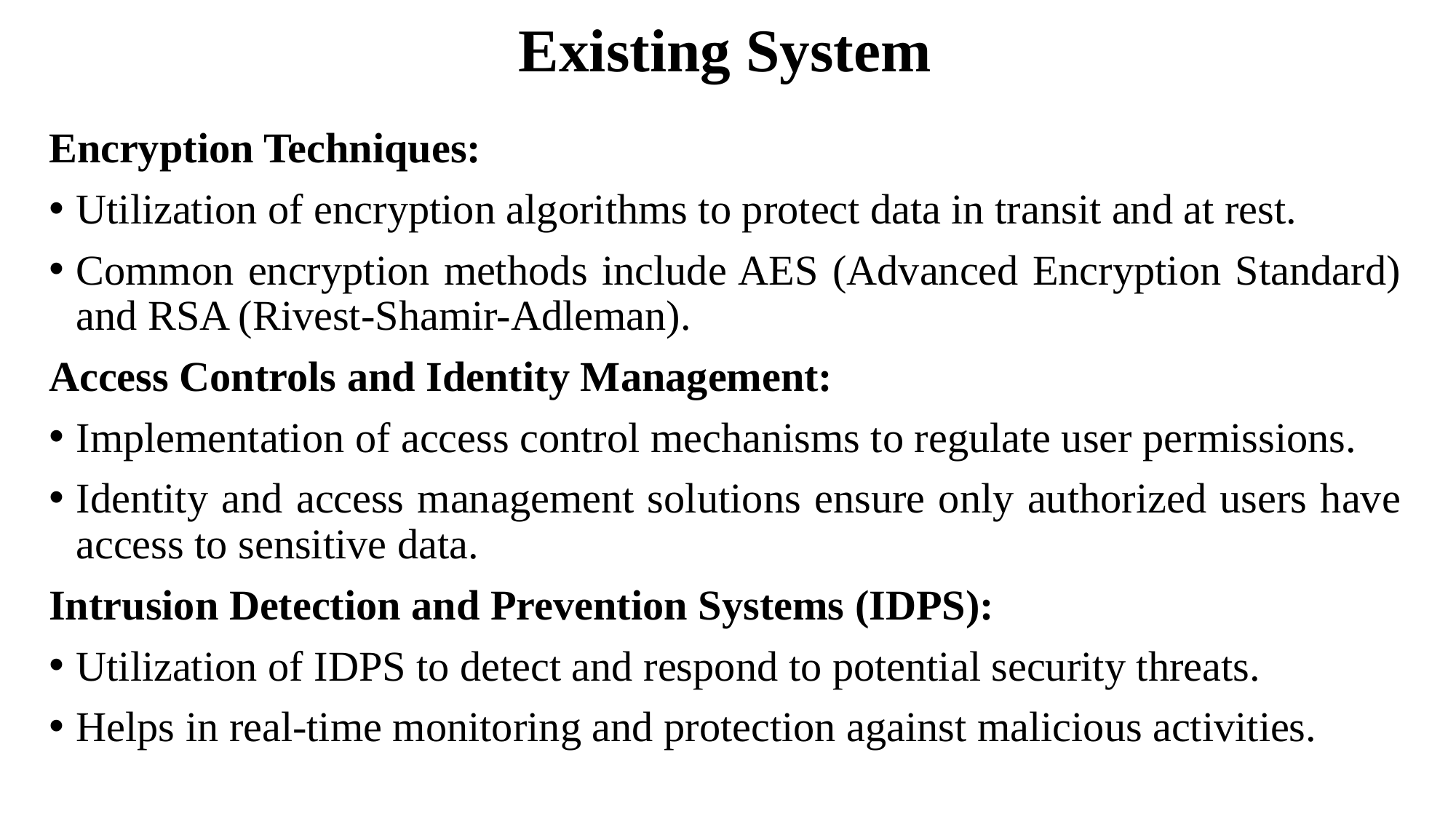

# Existing System
Encryption Techniques:
Utilization of encryption algorithms to protect data in transit and at rest.
Common encryption methods include AES (Advanced Encryption Standard) and RSA (Rivest-Shamir-Adleman).
Access Controls and Identity Management:
Implementation of access control mechanisms to regulate user permissions.
Identity and access management solutions ensure only authorized users have access to sensitive data.
Intrusion Detection and Prevention Systems (IDPS):
Utilization of IDPS to detect and respond to potential security threats.
Helps in real-time monitoring and protection against malicious activities.